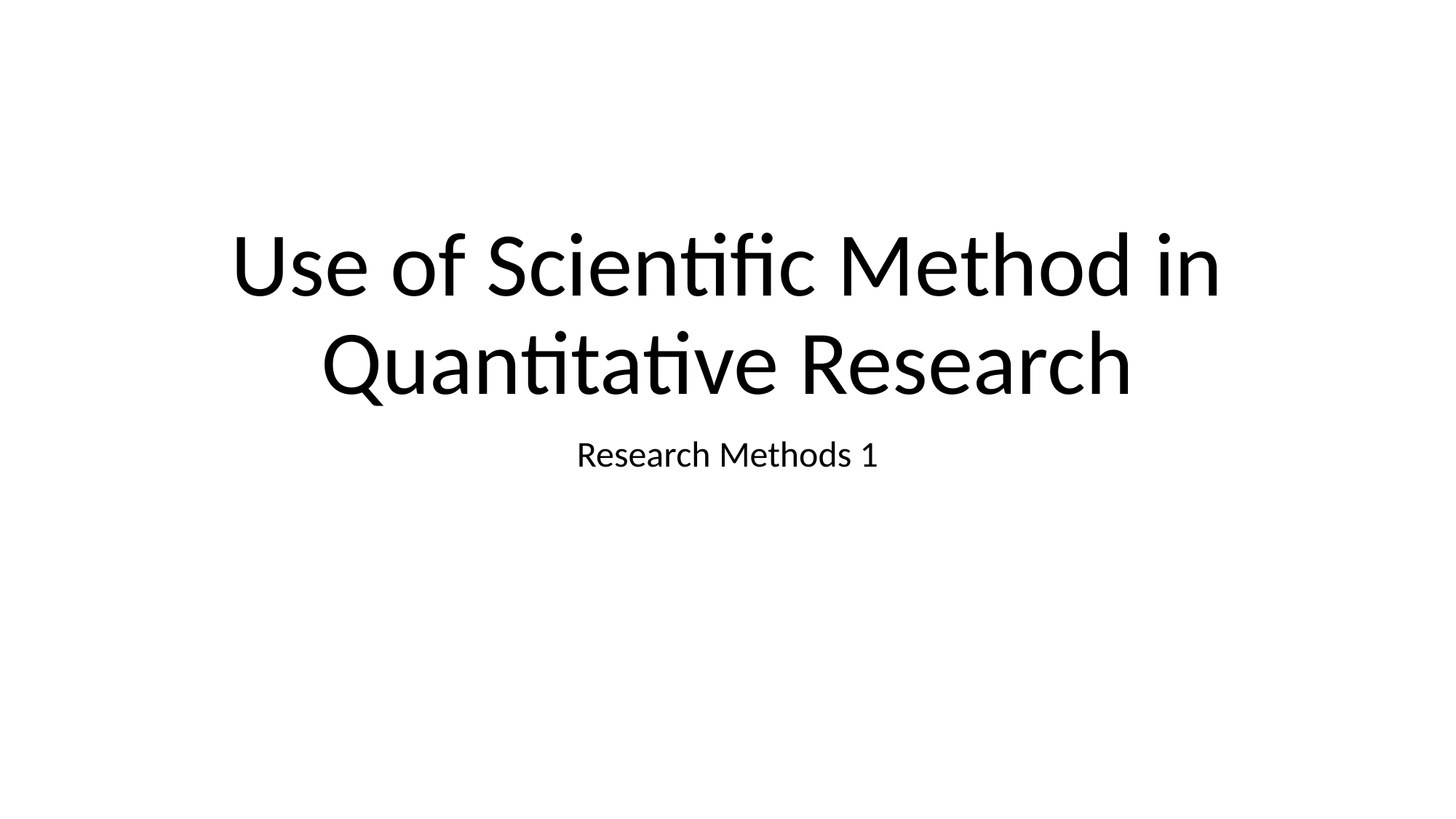

# Use of Scientific Method in Quantitative Research
Research Methods 1